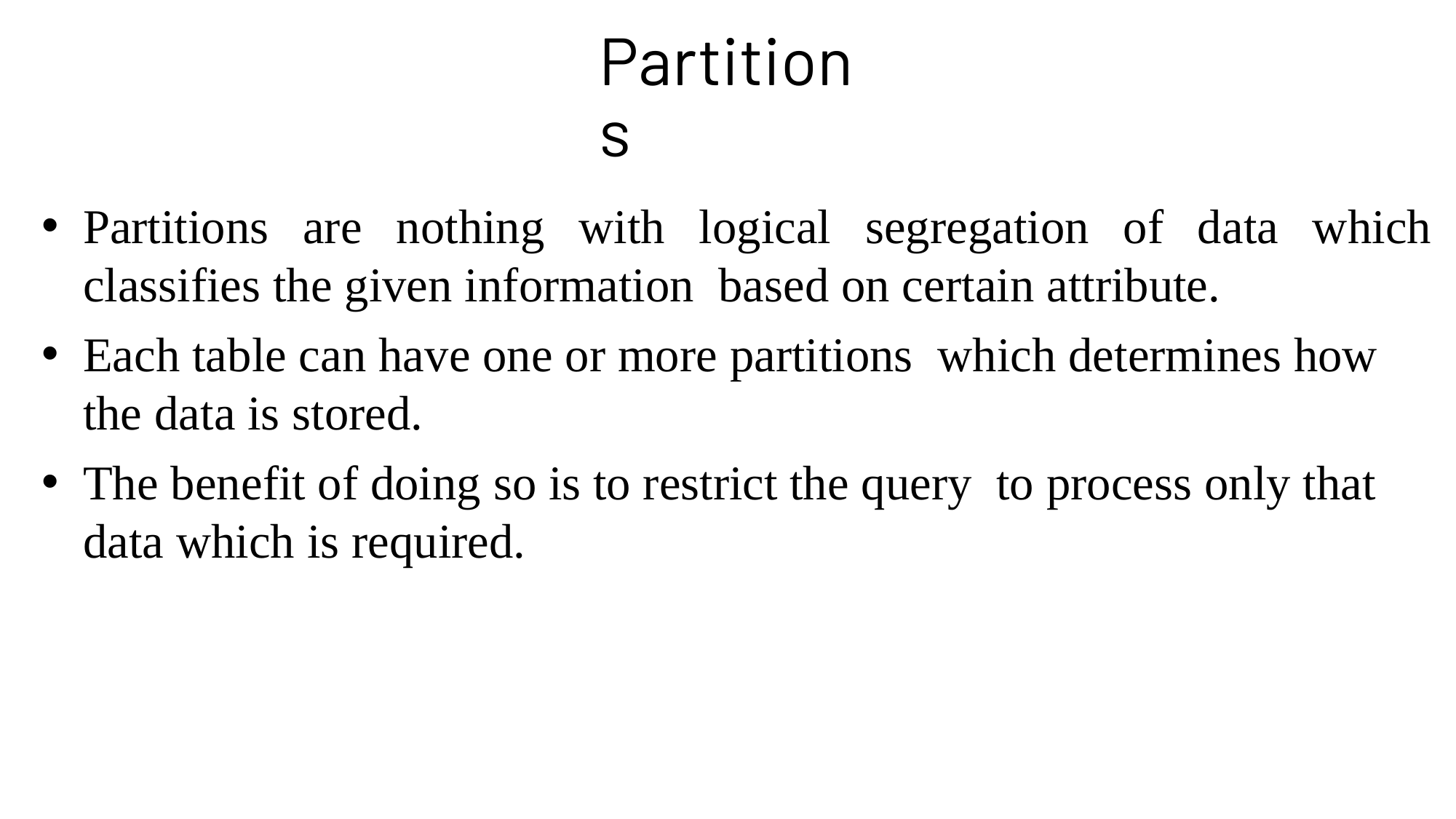

# Partitions
Partitions are nothing with logical segregation of data which classifies the given information  based on certain attribute.
Each table can have one or more partitions  which determines how the data is stored.
The benefit of doing so is to restrict the query  to process only that data which is required.